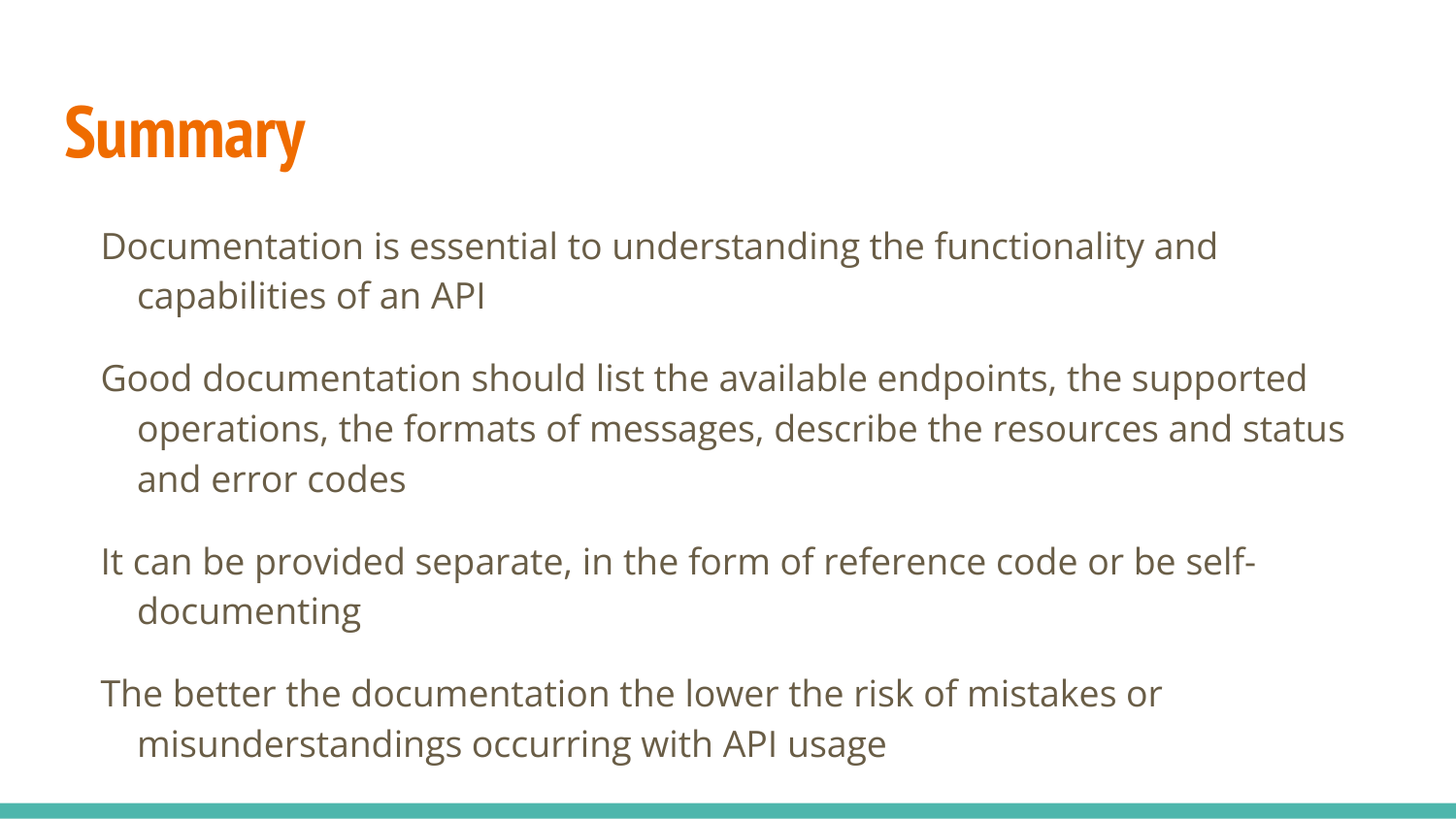

# Summary
Documentation is essential to understanding the functionality and capabilities of an API
Good documentation should list the available endpoints, the supported operations, the formats of messages, describe the resources and status and error codes
It can be provided separate, in the form of reference code or be self-documenting
The better the documentation the lower the risk of mistakes or misunderstandings occurring with API usage